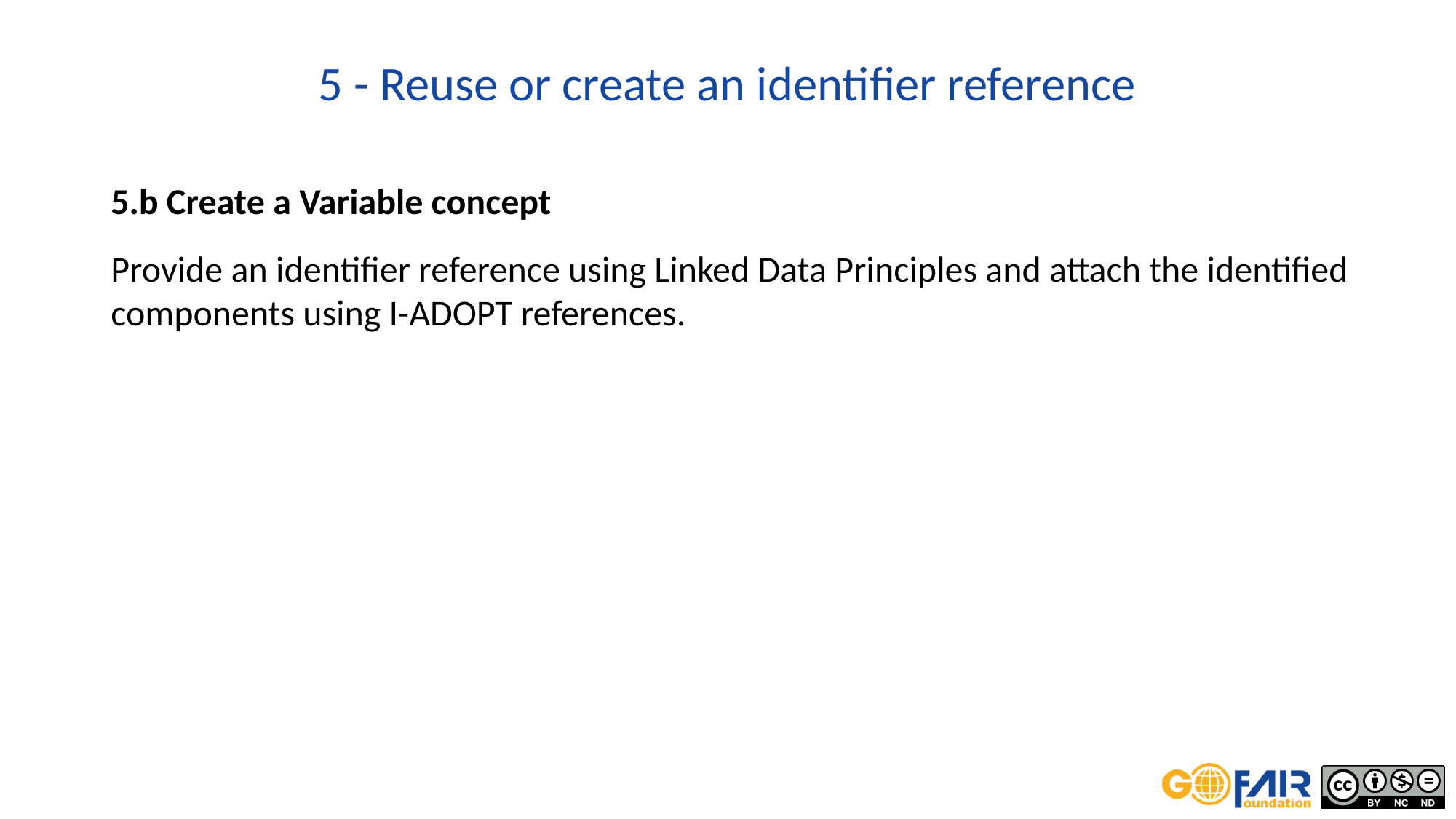

5 - Reuse or create an identifier reference
5.b Create a Variable concept
Provide an identifier reference using Linked Data Principles and attach the identified components using I-ADOPT references.